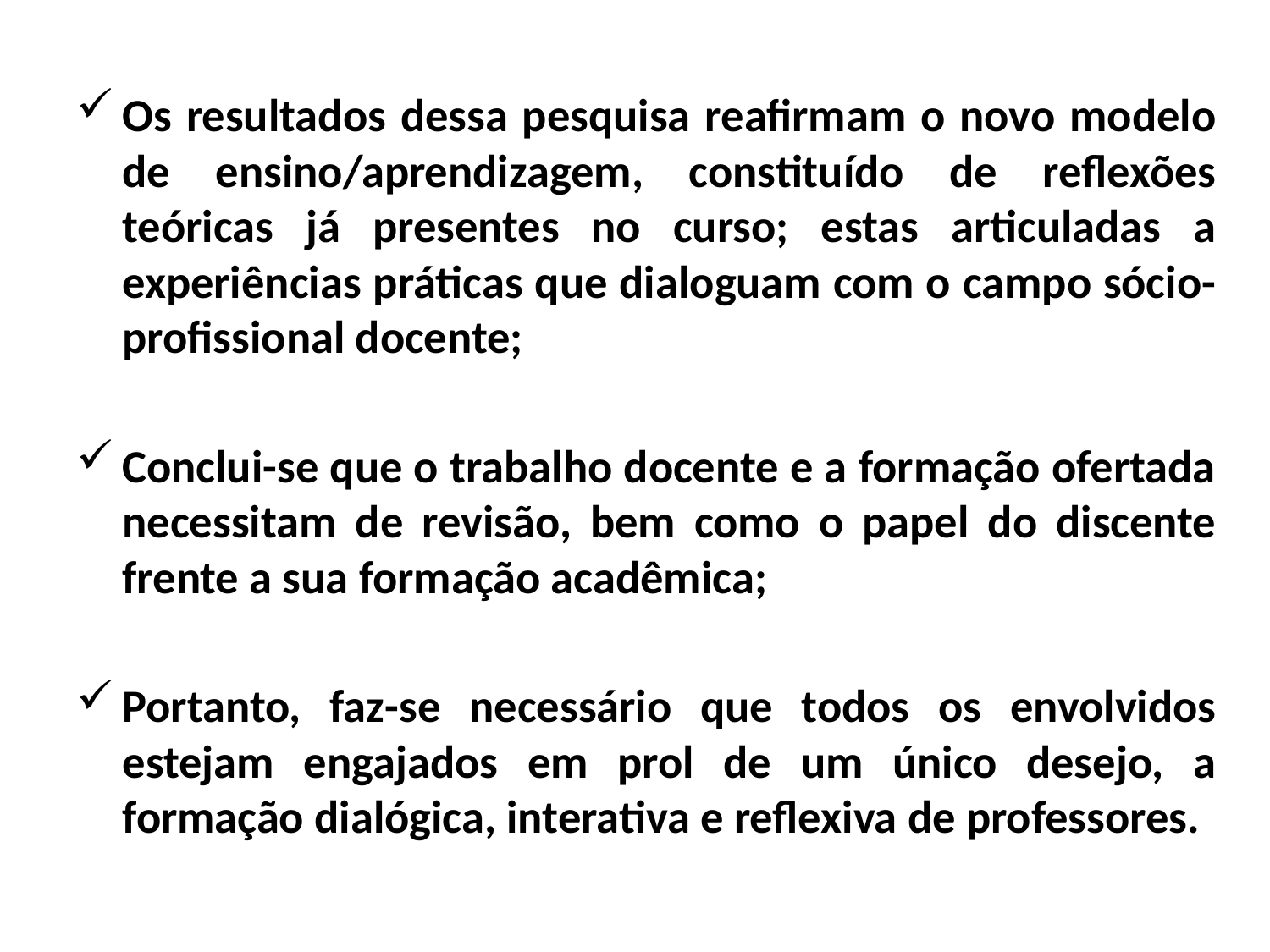

#
Os resultados dessa pesquisa reafirmam o novo modelo de ensino/aprendizagem, constituído de reflexões teóricas já presentes no curso; estas articuladas a experiências práticas que dialoguam com o campo sócio-profissional docente;

Conclui-se que o trabalho docente e a formação ofertada necessitam de revisão, bem como o papel do discente frente a sua formação acadêmica;

Portanto, faz-se necessário que todos os envolvidos estejam engajados em prol de um único desejo, a formação dialógica, interativa e reflexiva de professores.